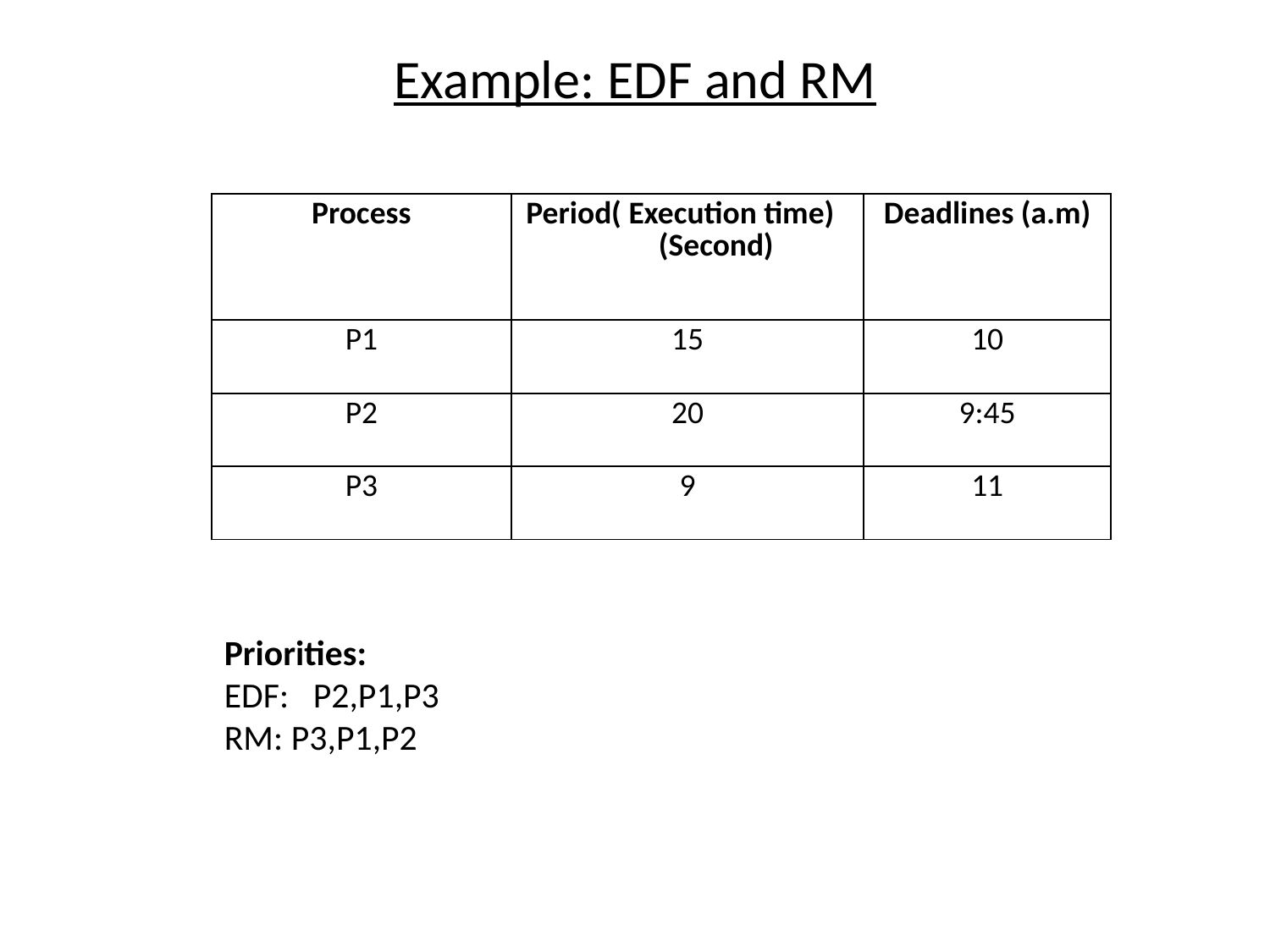

# Example: EDF and RM
|  |
| --- |
| Process | Period( Execution time) (Second) | Deadlines (a.m) |
| --- | --- | --- |
| P1 | 15 | 10 |
| P2 | 20 | 9:45 |
| P3 | 9 | 11 |
Priorities:
EDF:   P2,P1,P3
RM: P3,P1,P2